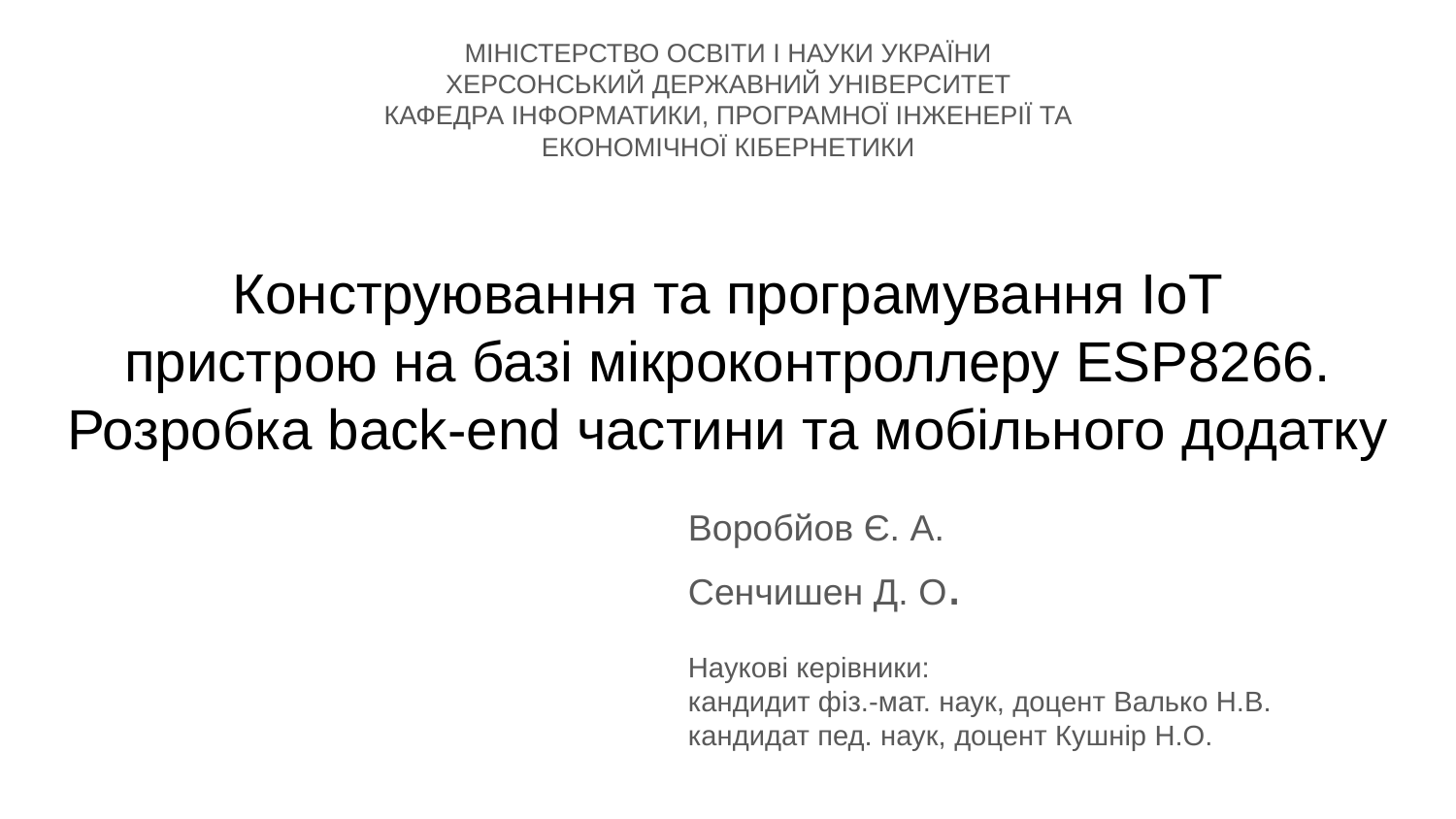

МІНІСТЕРСТВО ОСВІТИ І НАУКИ УКРАЇНИ
ХЕРСОНСЬКИЙ ДЕРЖАВНИЙ УНІВЕРСИТЕТ
КАФЕДРА ІНФОРМАТИКИ, ПРОГРАМНОЇ ІНЖЕНЕРІЇ ТА
ЕКОНОМІЧНОЇ КІБЕРНЕТИКИ

# Конструювання та програмування IoT
пристрою на базі мікроконтроллеру ESP8266.
Розробка back-end частини та мобільного додатку

Воробйов Є. А.
Сенчишен Д. О.
Наукові керівники:
кандидит фіз.-мат. наук, доцент Валько Н.В.
кандидат пед. наук, доцент Кушнір Н.О.